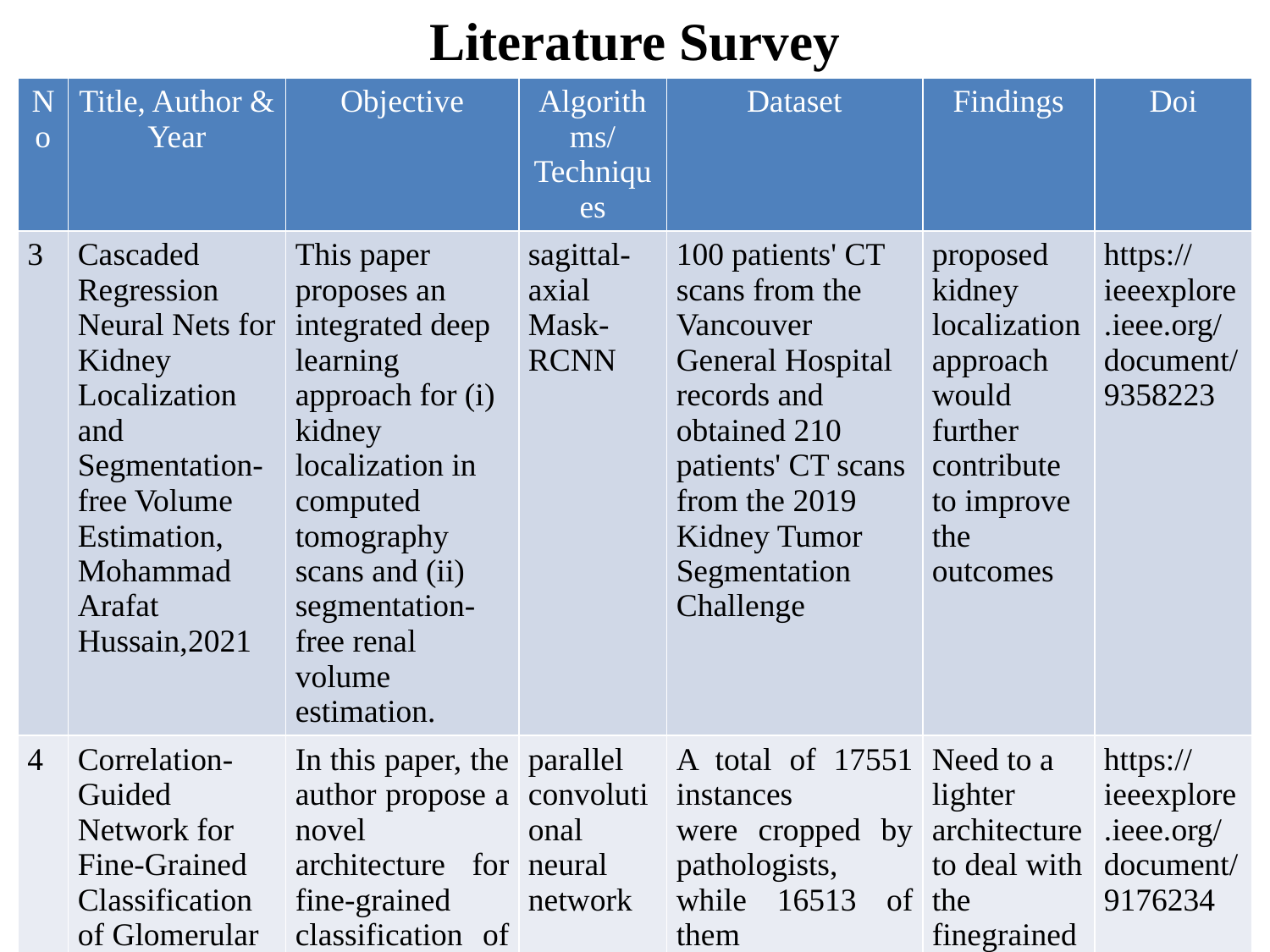

# Literature Survey
| No | Title, Author & Year | Objective | Algorithms/Techniques | Dataset | Findings | Doi |
| --- | --- | --- | --- | --- | --- | --- |
| 3 | Cascaded Regression Neural Nets for Kidney Localization and Segmentation-free Volume Estimation, Mohammad Arafat Hussain,2021 | This paper proposes an integrated deep learning approach for (i) kidney localization in computed tomography scans and (ii) segmentation-free renal volume estimation. | sagittal-axial Mask-RCNN | 100 patients' CT scans from the Vancouver General Hospital records and obtained 210 patients' CT scans from the 2019 Kidney Tumor Segmentation Challenge | proposed kidney localization approach would further contribute to improve the outcomes | https://ieeexplore.ieee.org/document/9358223 |
| 4 | Correlation-Guided Network for Fine-Grained Classification of Glomerular lesions in Kidney Histopathology Images, Fengyi Li,2021. | In this paper, the author propose a novel architecture for fine-grained classification of glomerular lesions in renal pathology images sampling from patients with IgA nephropathy. | parallel convolutional neural network | A total of 17551 instances were cropped by pathologists, while 16513 of them were used for training and validation, and 1038 for testing. | Need to a lighter architecture to deal with the finegrained classification in bio-medical image analysis. | https://ieeexplore.ieee.org/document/9176234 |